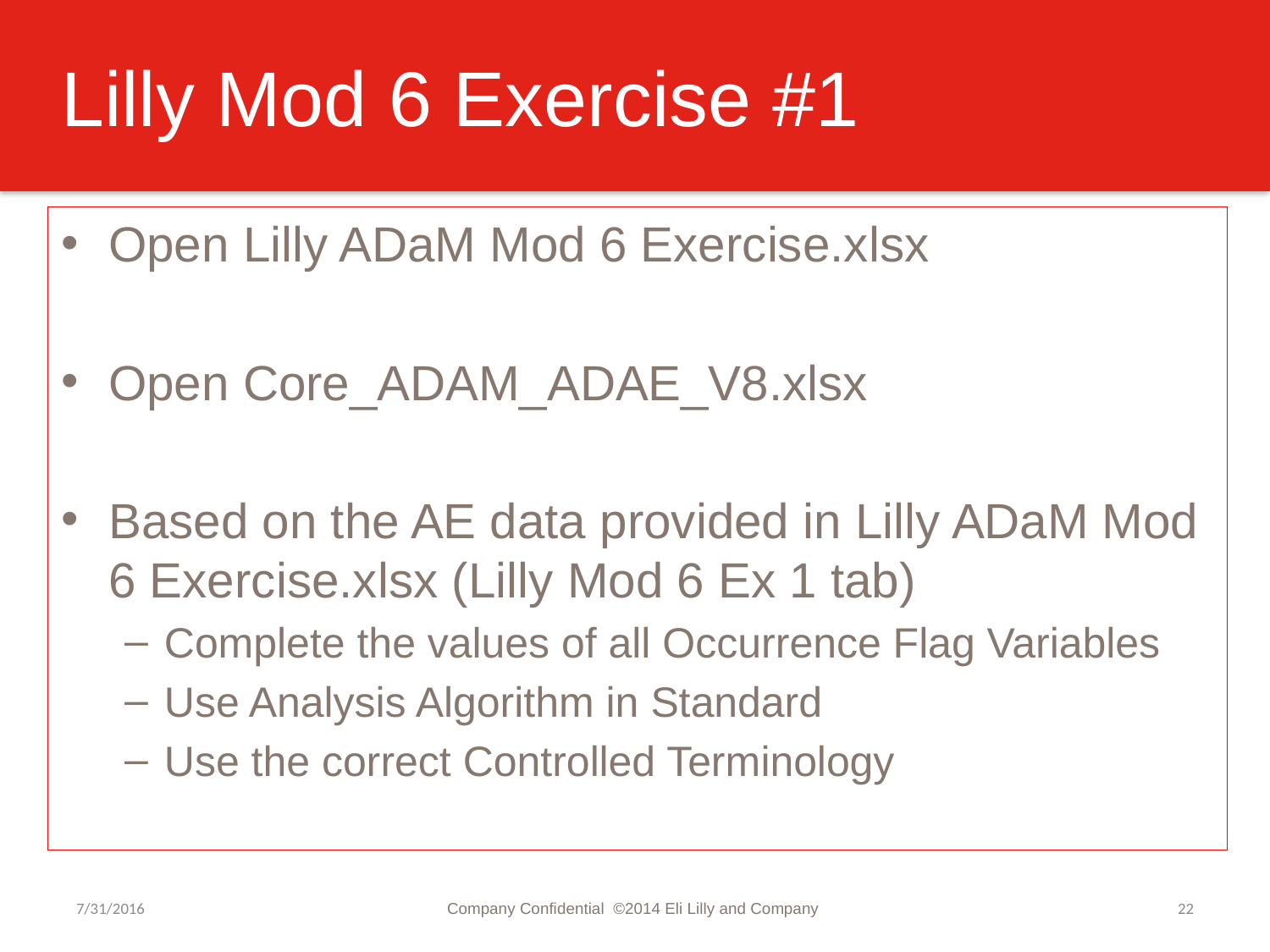

# Lilly Mod 6 Exercise #1
Open Lilly ADaM Mod 6 Exercise.xlsx

Open Core_ADAM_ADAE_V8.xlsx

Based on the AE data provided in Lilly ADaM Mod 6 Exercise.xlsx (Lilly Mod 6 Ex 1 tab)
Complete the values of all Occurrence Flag Variables
Use Analysis Algorithm in Standard
Use the correct Controlled Terminology
7/31/2016
Company Confidential  ©2014 Eli Lilly and Company
22